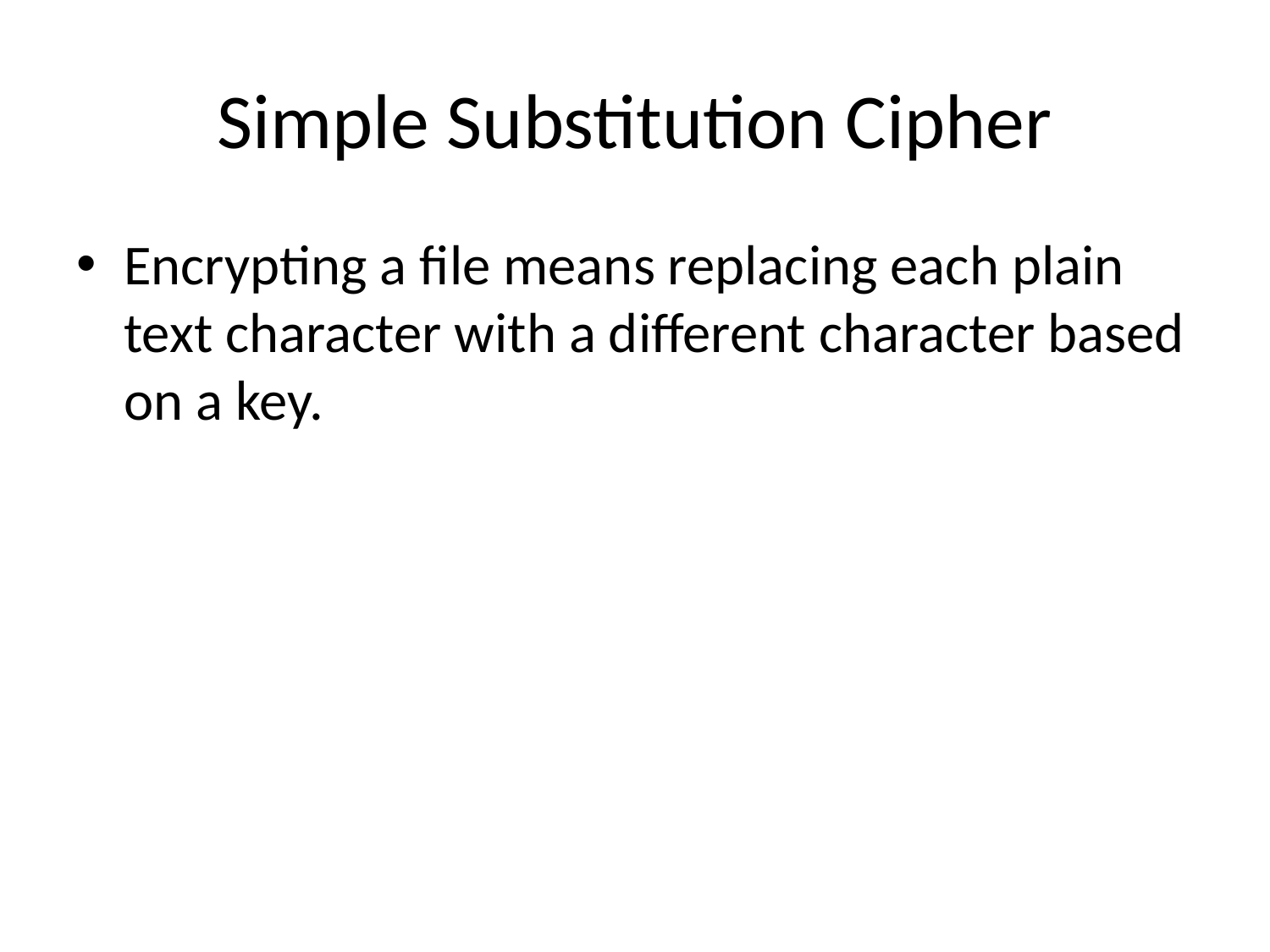

# Simple Substitution Cipher
Encrypting a file means replacing each plain text character with a different character based on a key.